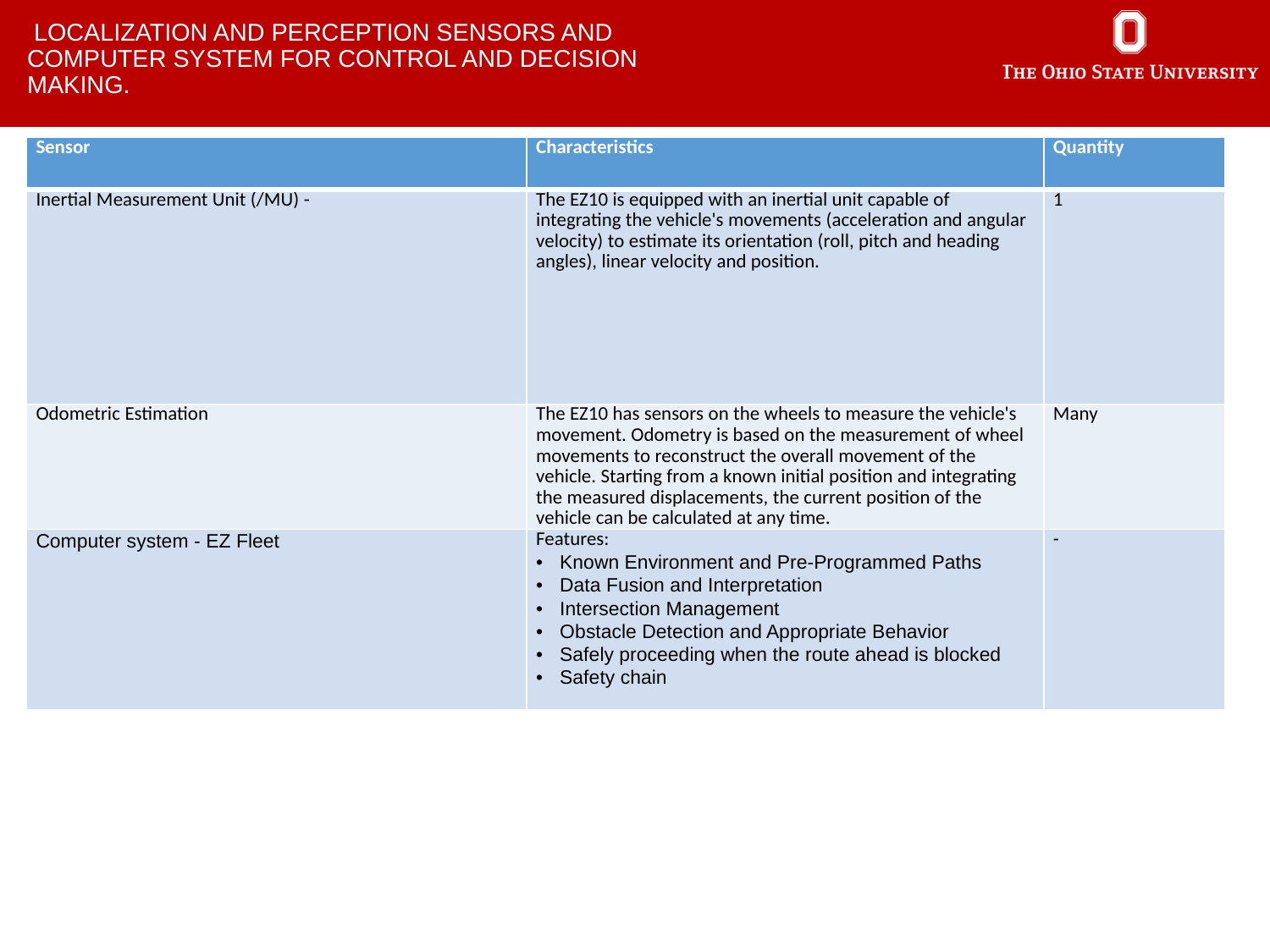

localization and perception sensors and computer system for control and decision making.
| Sensor | Characteristics | Quantity |
| --- | --- | --- |
| Inertial Measurement Unit (/MU) - | The EZ10 is equipped with an inertial unit capable of integrating the vehicle's movements (acceleration and angular velocity) to estimate its orientation (roll, pitch and heading angles), linear velocity and position. | 1 |
| Odometric Estimation | The EZ10 has sensors on the wheels to measure the vehicle's movement. Odometry is based on the measurement of wheel movements to reconstruct the overall movement of the vehicle. Starting from a known initial position and integrating the measured displacements, the current position of the vehicle can be calculated at any time. | Many |
| Computer system - EZ Fleet | Features: Known Environment and Pre-Programmed Paths Data Fusion and Interpretation Intersection Management Obstacle Detection and Appropriate Behavior Safely proceeding when the route ahead is blocked Safety chain | - |